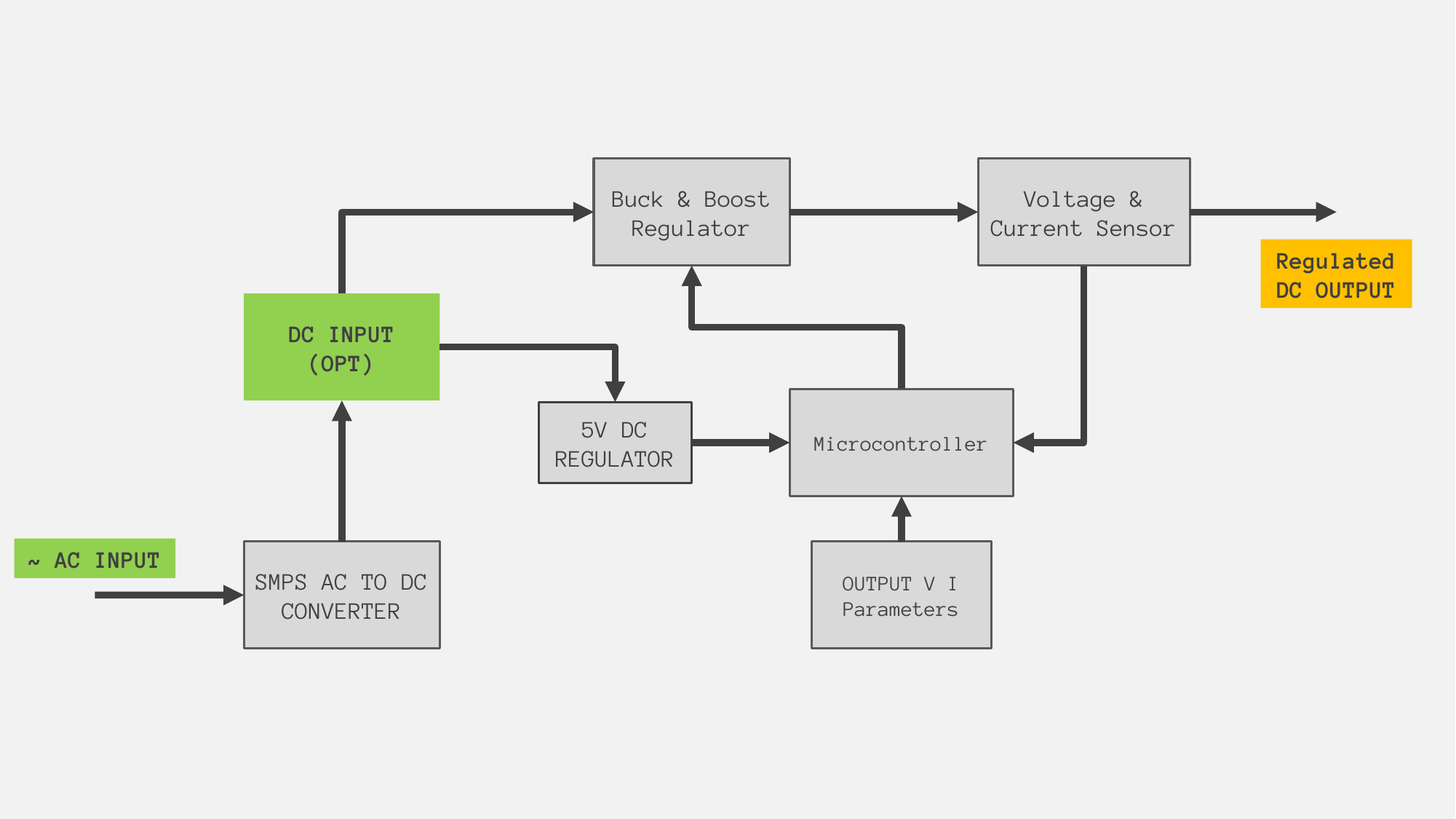

Buck & Boost Regulator
Voltage & Current Sensor
Regulated DC OUTPUT
DC INPUT (OPT)
Microcontroller
5V DC REGULATOR
~ AC INPUT
SMPS AC TO DC CONVERTER
OUTPUT V I Parameters